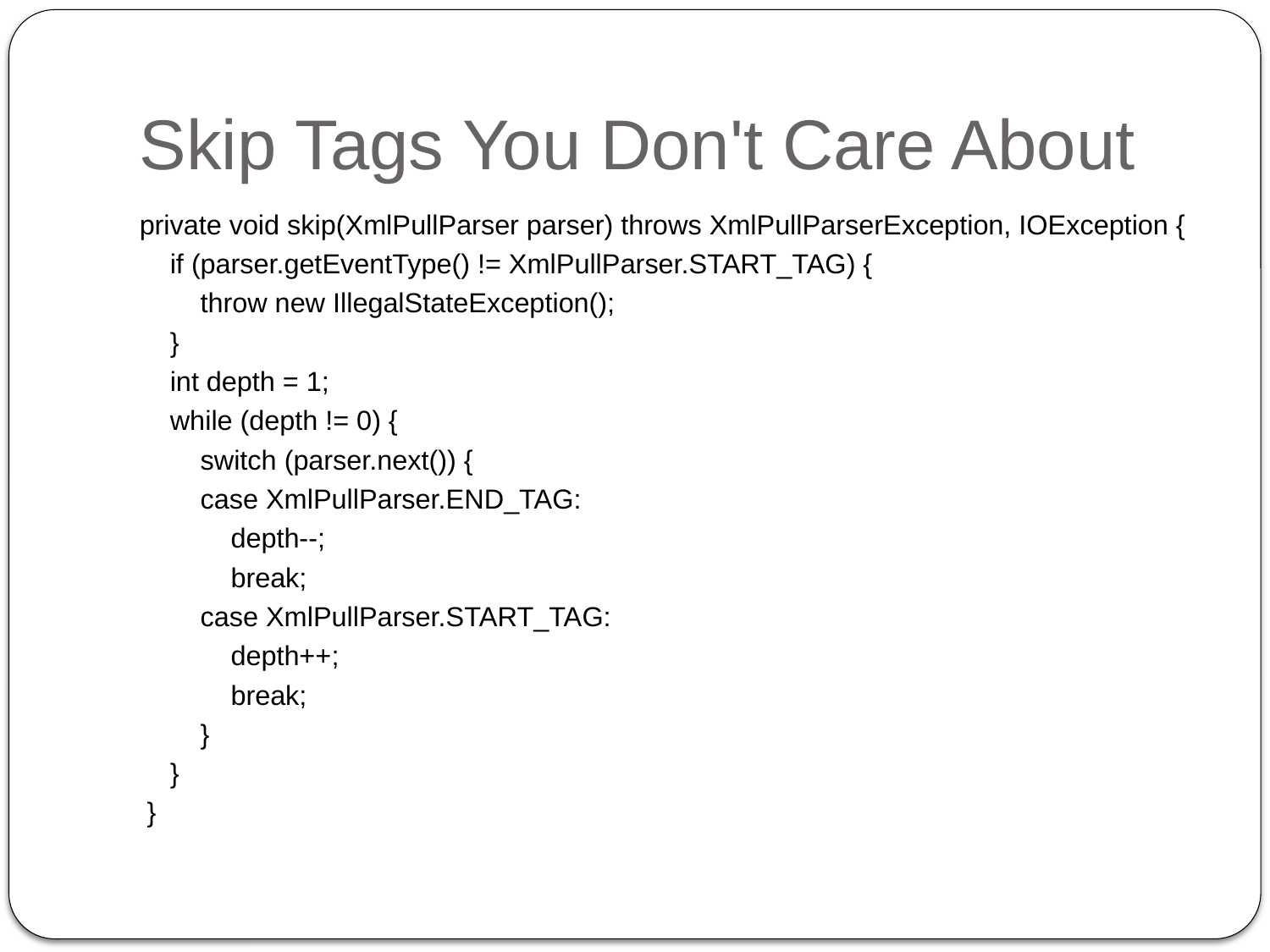

# Skip Tags You Don't Care About
private void skip(XmlPullParser parser) throws XmlPullParserException, IOException {
    if (parser.getEventType() != XmlPullParser.START_TAG) {
        throw new IllegalStateException();
    }
    int depth = 1;
    while (depth != 0) {
        switch (parser.next()) {
        case XmlPullParser.END_TAG:
            depth--;
            break;
        case XmlPullParser.START_TAG:
            depth++;
            break;
        }
    }
 }